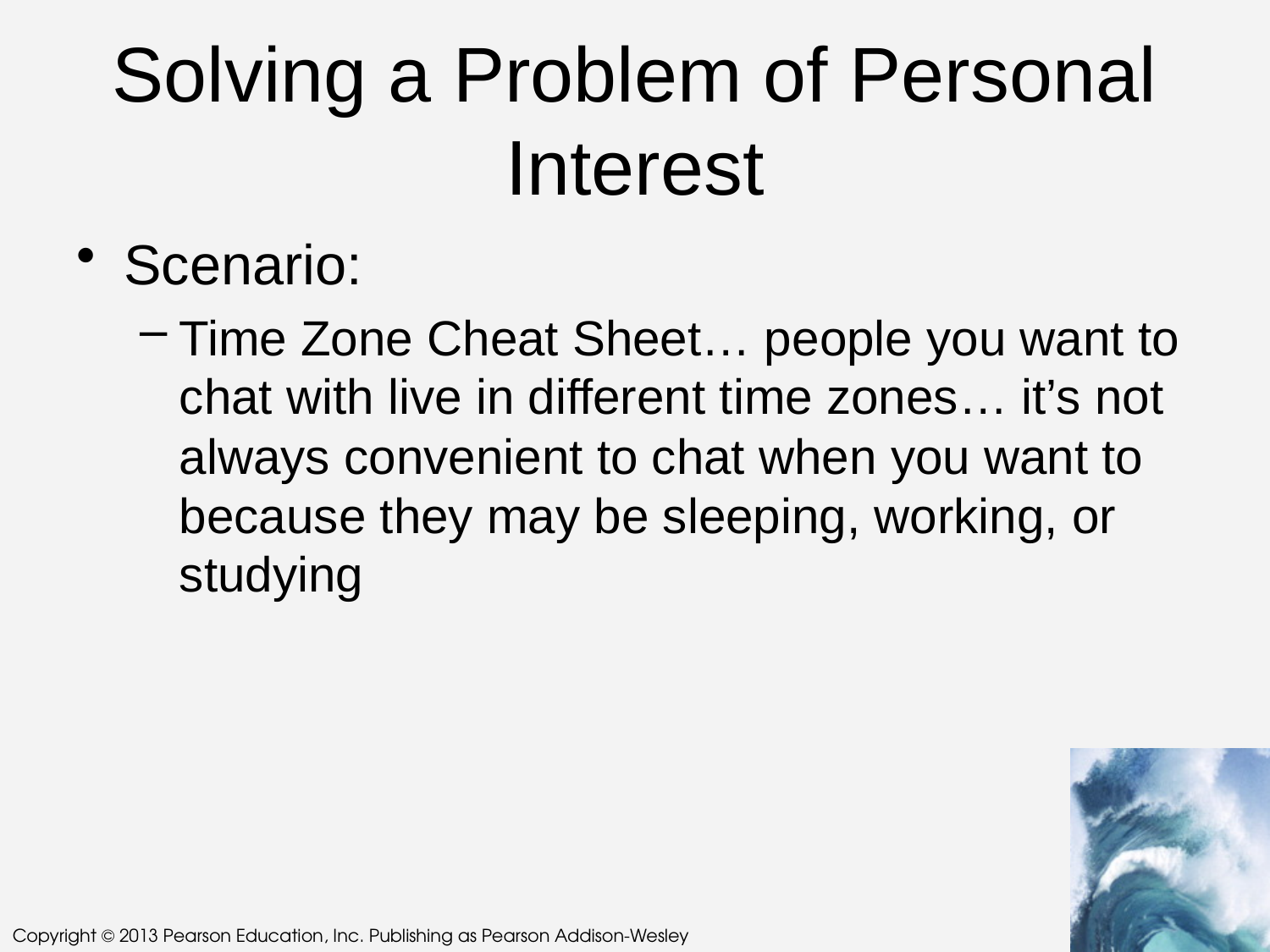

# Solving a Problem of Personal Interest
Scenario:
Time Zone Cheat Sheet… people you want to chat with live in different time zones… it’s not always convenient to chat when you want to because they may be sleeping, working, or studying